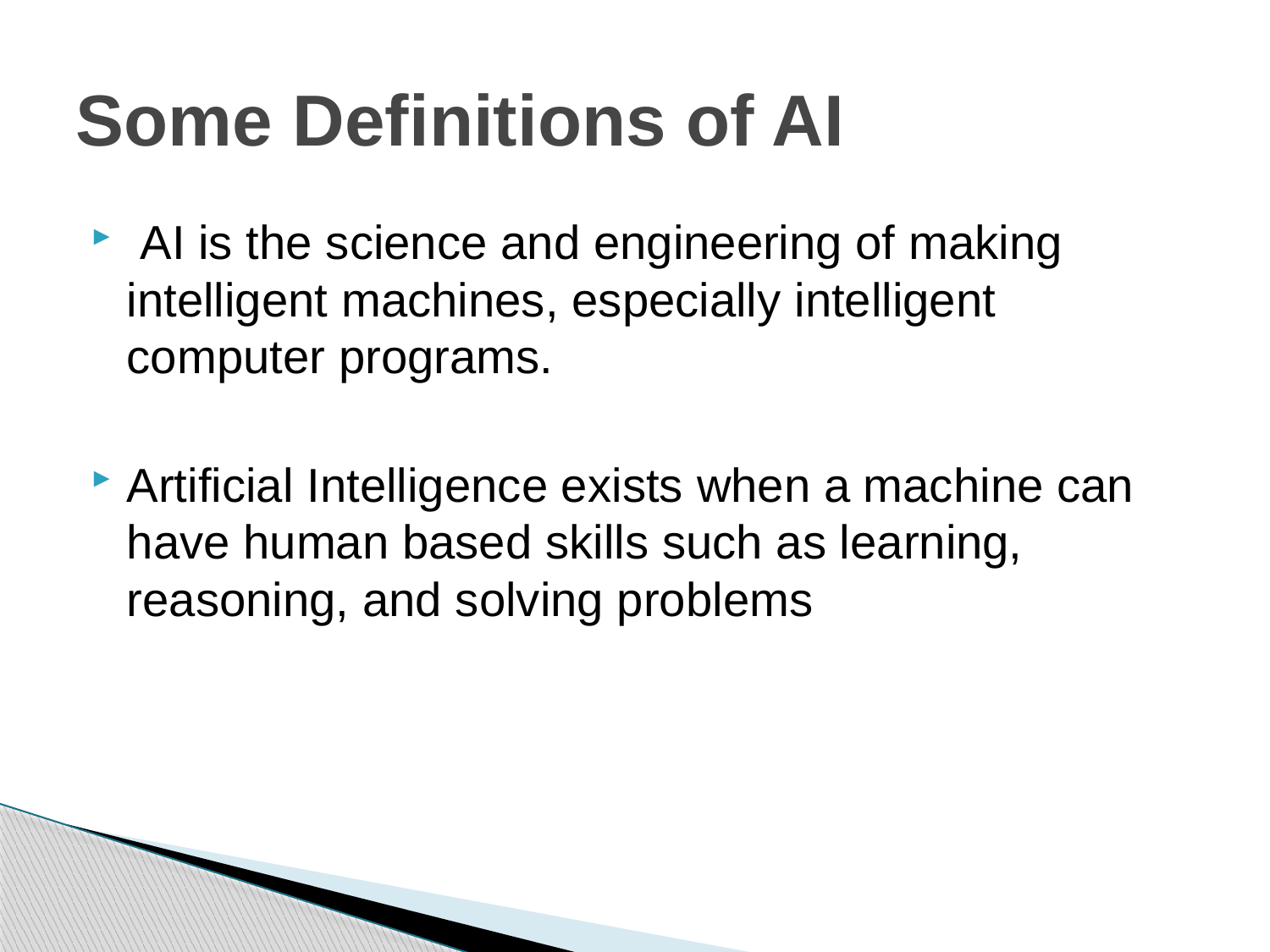

# Some Definitions of AI
 AI is the science and engineering of making intelligent machines, especially intelligent computer programs.

Artificial Intelligence exists when a machine can have human based skills such as learning, reasoning, and solving problems